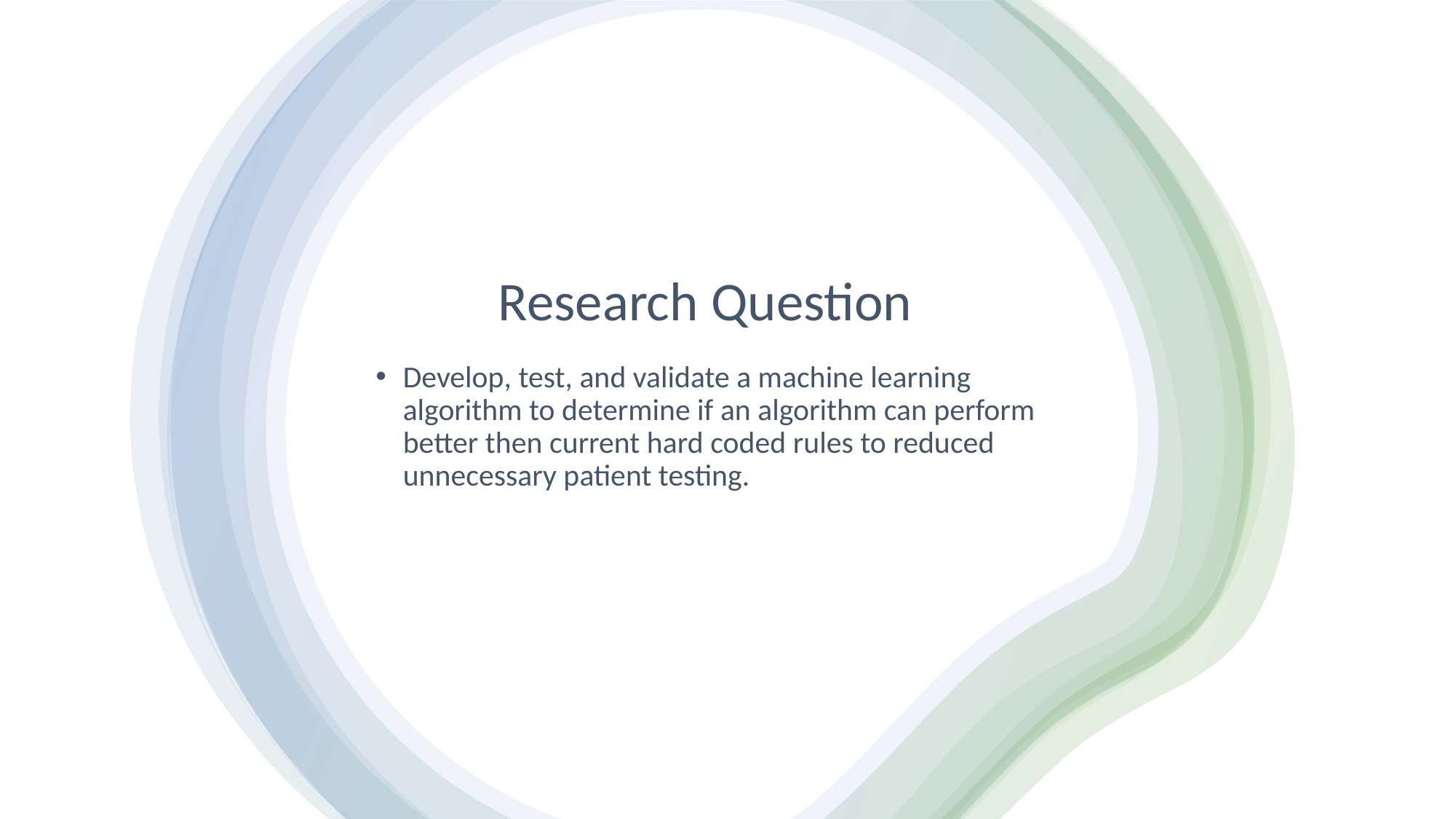

# Research Question
Develop, test, and validate a machine learning algorithm to determine if an algorithm can perform better then current hard coded rules to reduced unnecessary patient testing.